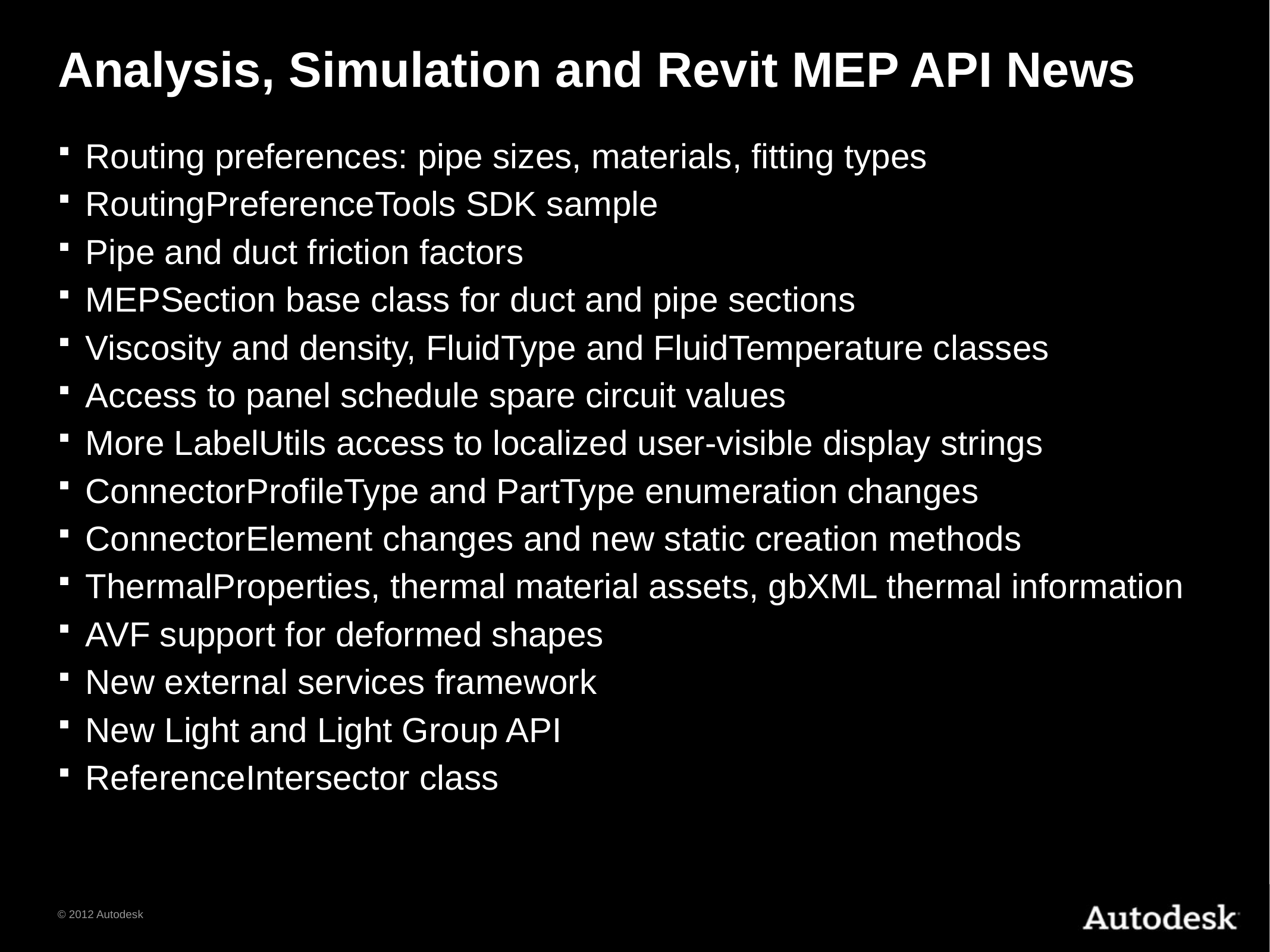

# Analysis, Simulation and Revit MEP API News
Routing preferences: pipe sizes, materials, fitting types
RoutingPreferenceTools SDK sample
Pipe and duct friction factors
MEPSection base class for duct and pipe sections
Viscosity and density, FluidType and FluidTemperature classes
Access to panel schedule spare circuit values
More LabelUtils access to localized user-visible display strings
ConnectorProfileType and PartType enumeration changes
ConnectorElement changes and new static creation methods
ThermalProperties, thermal material assets, gbXML thermal information
AVF support for deformed shapes
New external services framework
New Light and Light Group API
ReferenceIntersector class